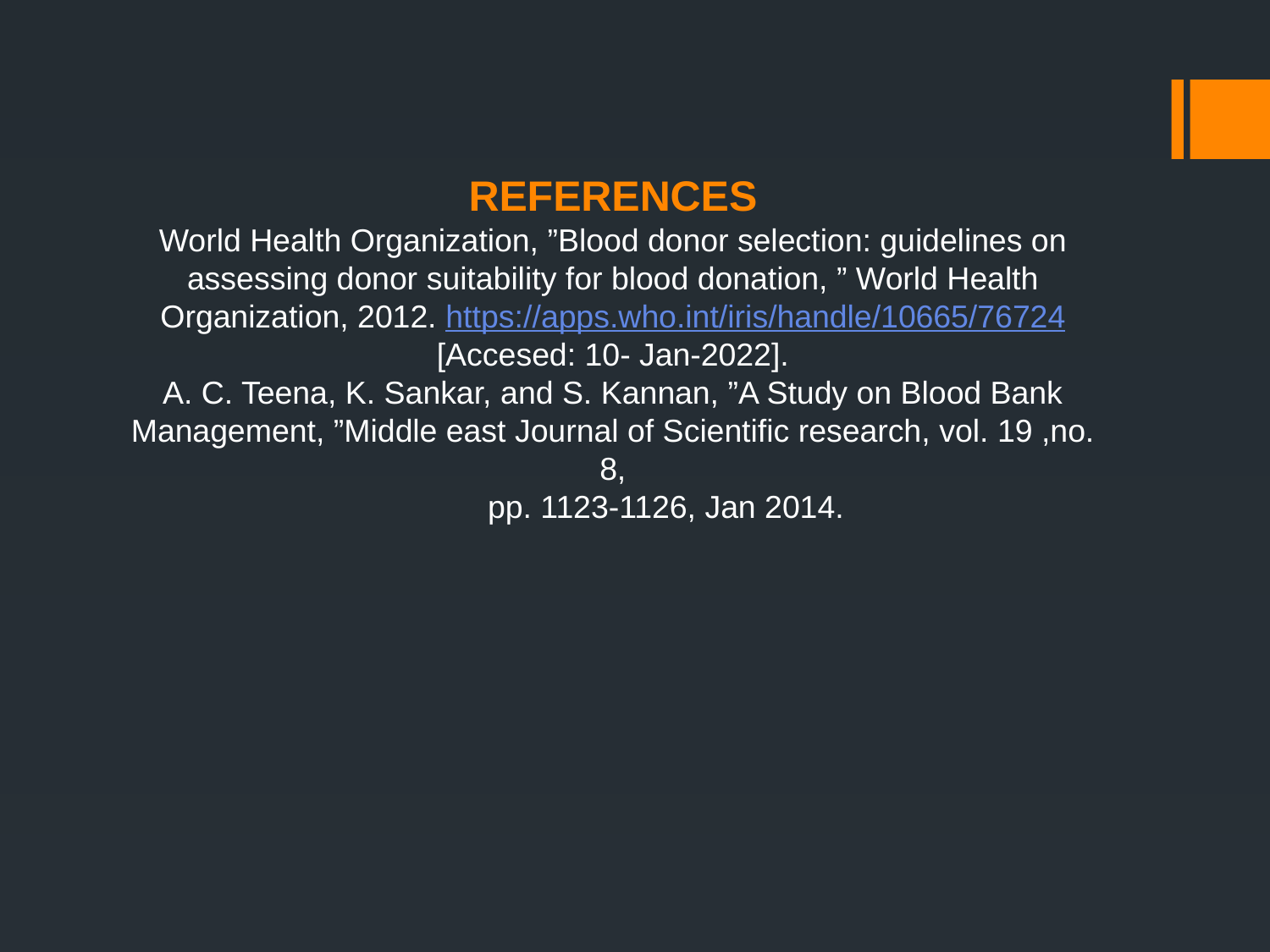

# REFERENCES World Health Organization, ”Blood donor selection: guidelines on assessing donor suitability for blood donation, ” World Health Organization, 2012. https://apps.who.int/iris/handle/10665/76724 [Accesed: 10- Jan-2022]. A. C. Teena, K. Sankar, and S. Kannan, ”A Study on Blood Bank Management, ”Middle east Journal of Scientific research, vol. 19 ,no. 8, pp. 1123-1126, Jan 2014.